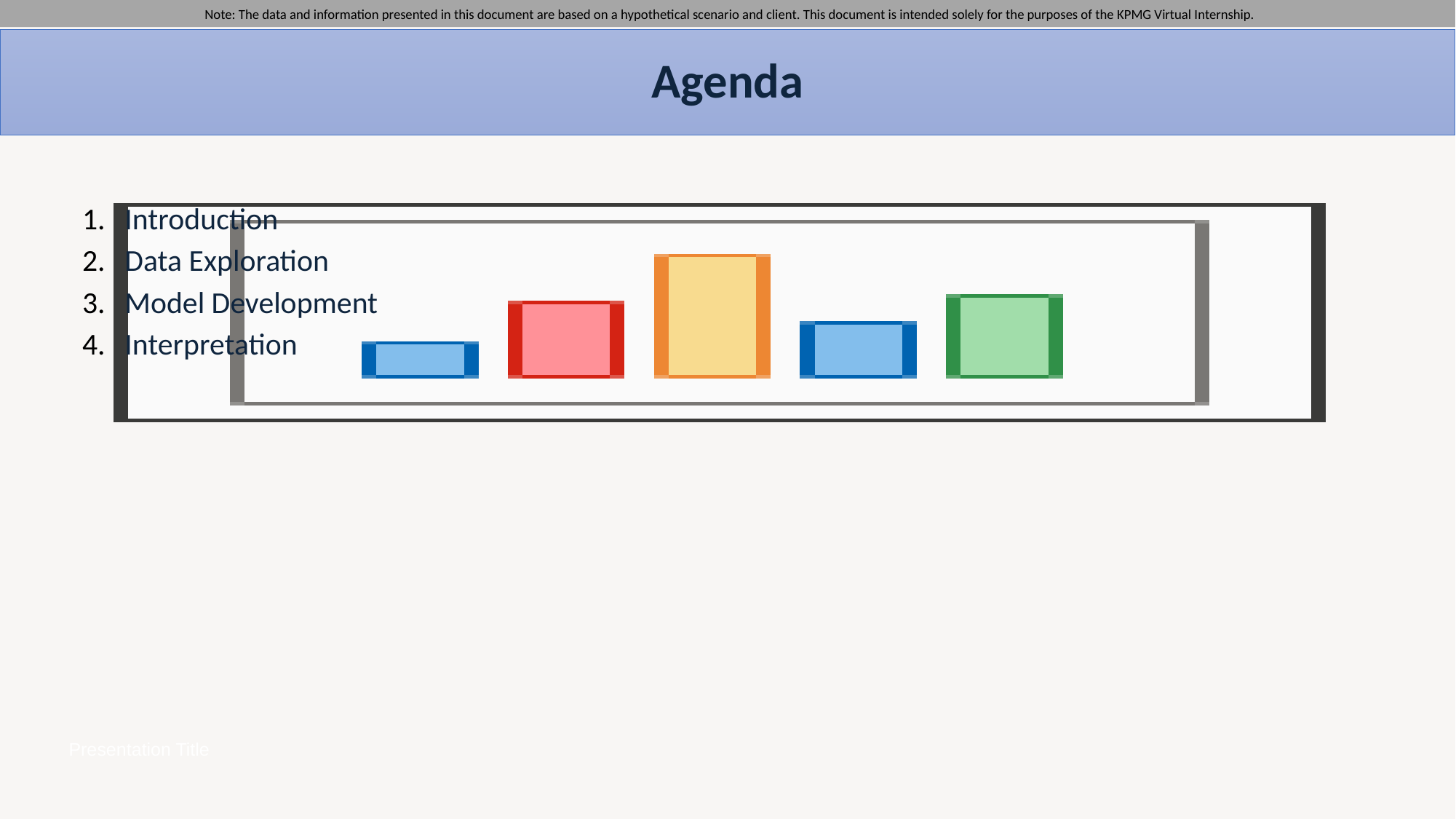

Note: The data and information presented in this document are based on a hypothetical scenario and client. This document is intended solely for the purposes of the KPMG Virtual Internship.
# Agenda
Introduction
Data Exploration
Model Development
Interpretation

Presentation Title